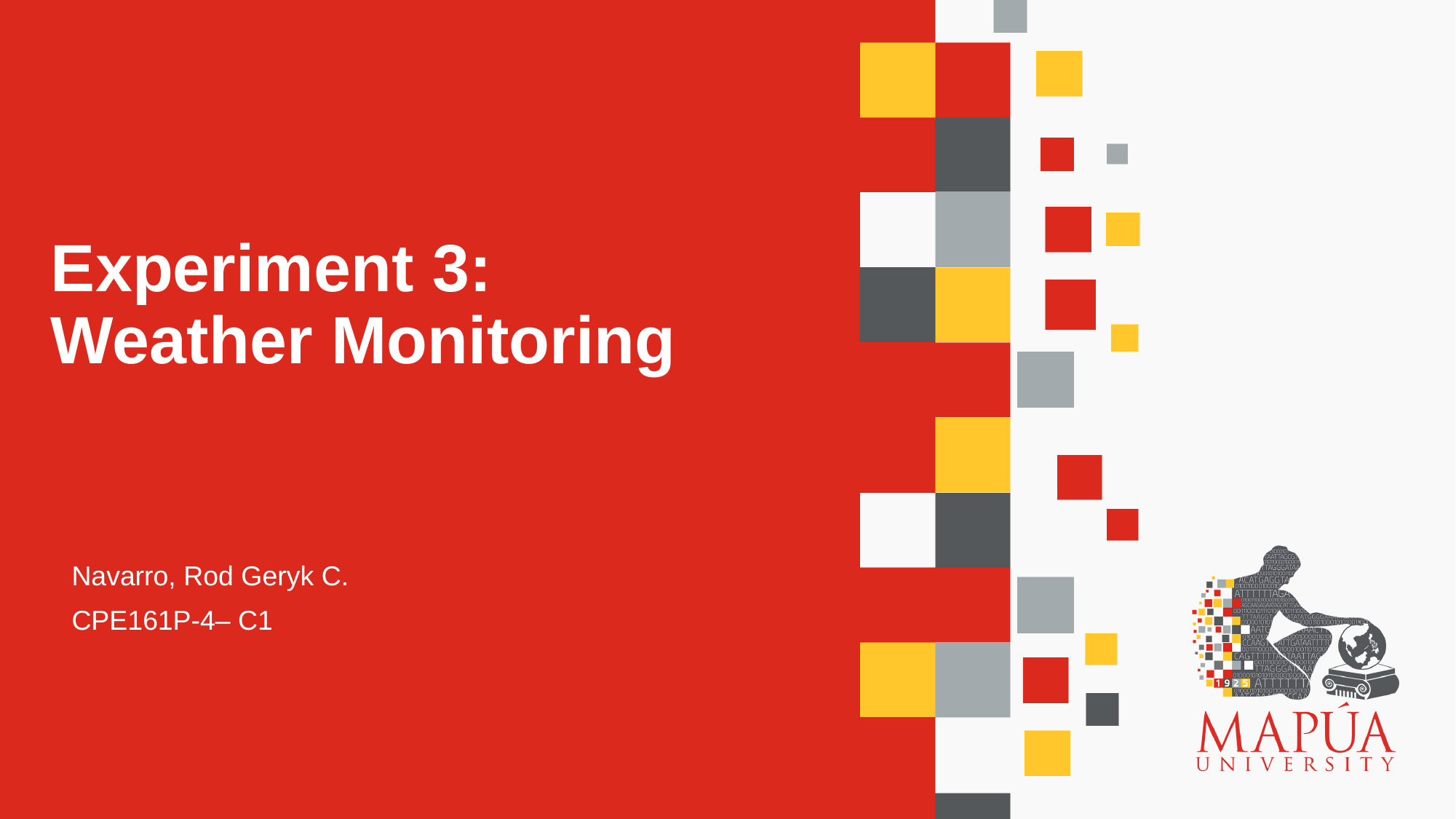

# Experiment 3: Weather Monitoring
Navarro, Rod Geryk C.
CPE161P-4– C1